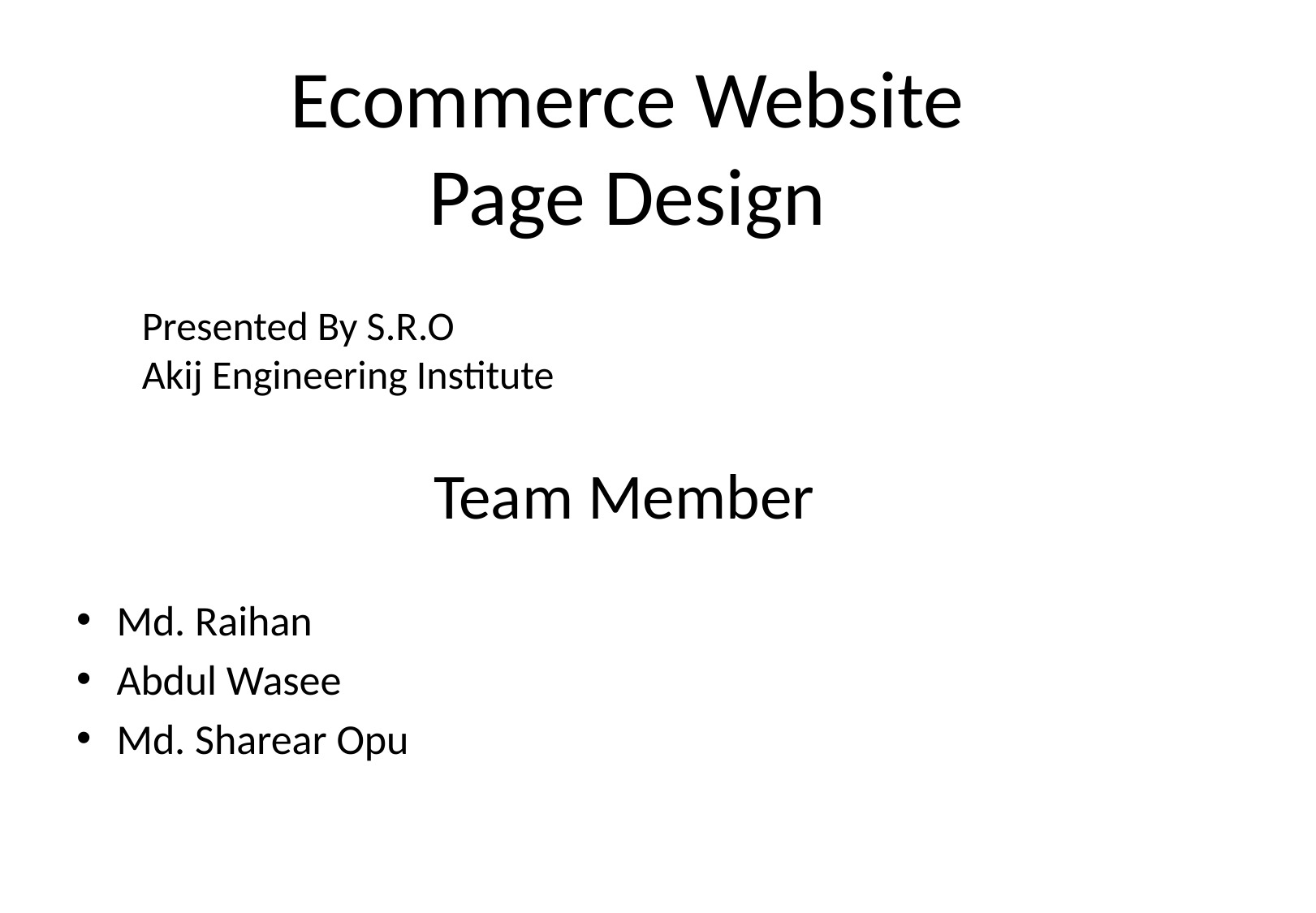

Ecommerce Website
Page Design
Presented By S.R.O
Akij Engineering Institute
# Team Member
Md. Raihan
Abdul Wasee
Md. Sharear Opu